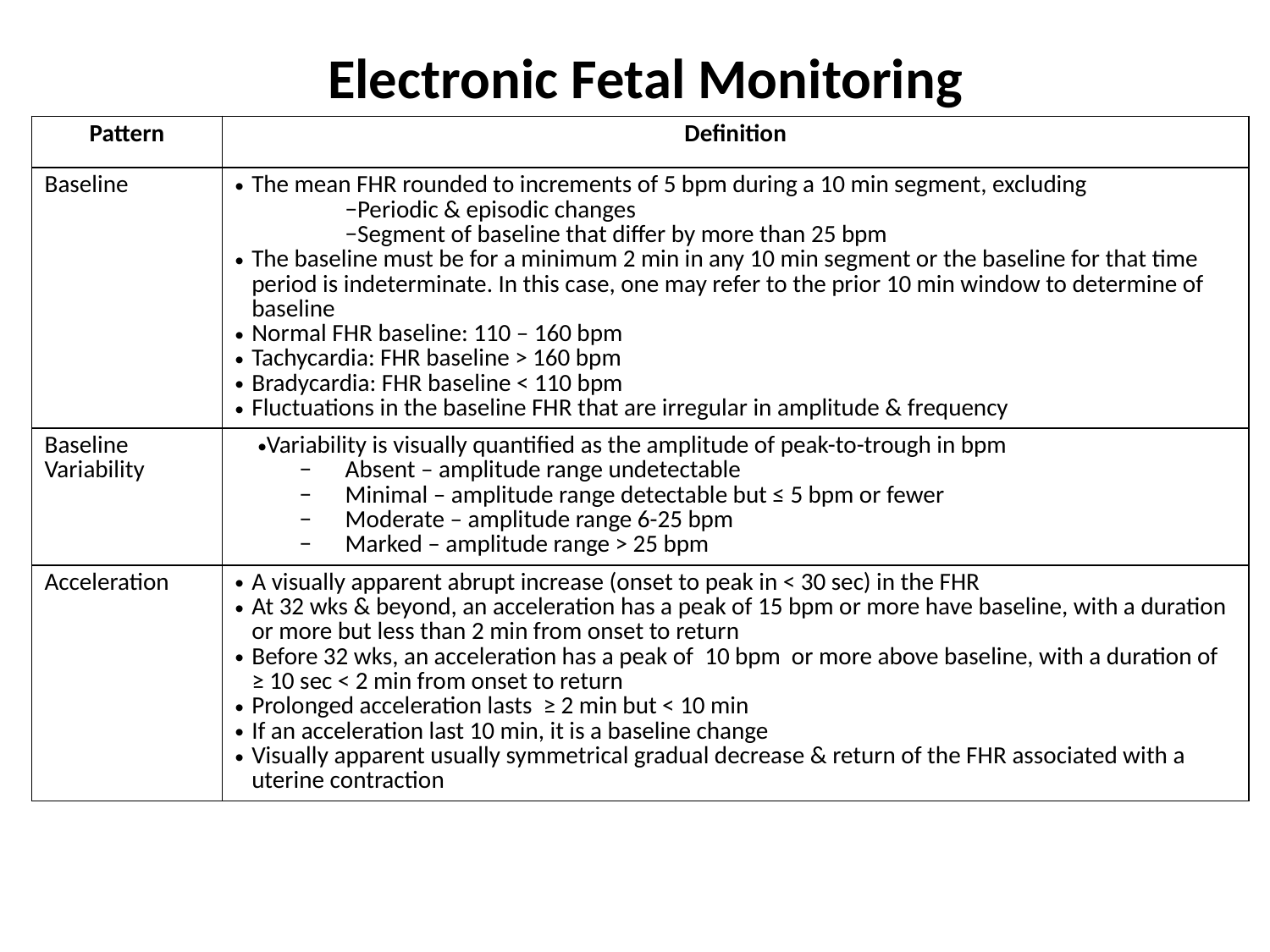

# Electronic Fetal Monitoring
| Pattern | Definition |
| --- | --- |
| Baseline | The mean FHR rounded to increments of 5 bpm during a 10 min segment, excluding Periodic & episodic changes Segment of baseline that differ by more than 25 bpm The baseline must be for a minimum 2 min in any 10 min segment or the baseline for that time period is indeterminate. In this case, one may refer to the prior 10 min window to determine of baseline Normal FHR baseline: 110 – 160 bpm Tachycardia: FHR baseline > 160 bpm Bradycardia: FHR baseline < 110 bpm Fluctuations in the baseline FHR that are irregular in amplitude & frequency |
| Baseline Variability | Variability is visually quantified as the amplitude of peak-to-trough in bpm Absent – amplitude range undetectable Minimal – amplitude range detectable but ≤ 5 bpm or fewer Moderate – amplitude range 6-25 bpm Marked – amplitude range > 25 bpm |
| Acceleration | A visually apparent abrupt increase (onset to peak in < 30 sec) in the FHR At 32 wks & beyond, an acceleration has a peak of 15 bpm or more have baseline, with a duration or more but less than 2 min from onset to return Before 32 wks, an acceleration has a peak of 10 bpm or more above baseline, with a duration of ≥ 10 sec < 2 min from onset to return Prolonged acceleration lasts ≥ 2 min but < 10 min If an acceleration last 10 min, it is a baseline change Visually apparent usually symmetrical gradual decrease & return of the FHR associated with a uterine contraction |